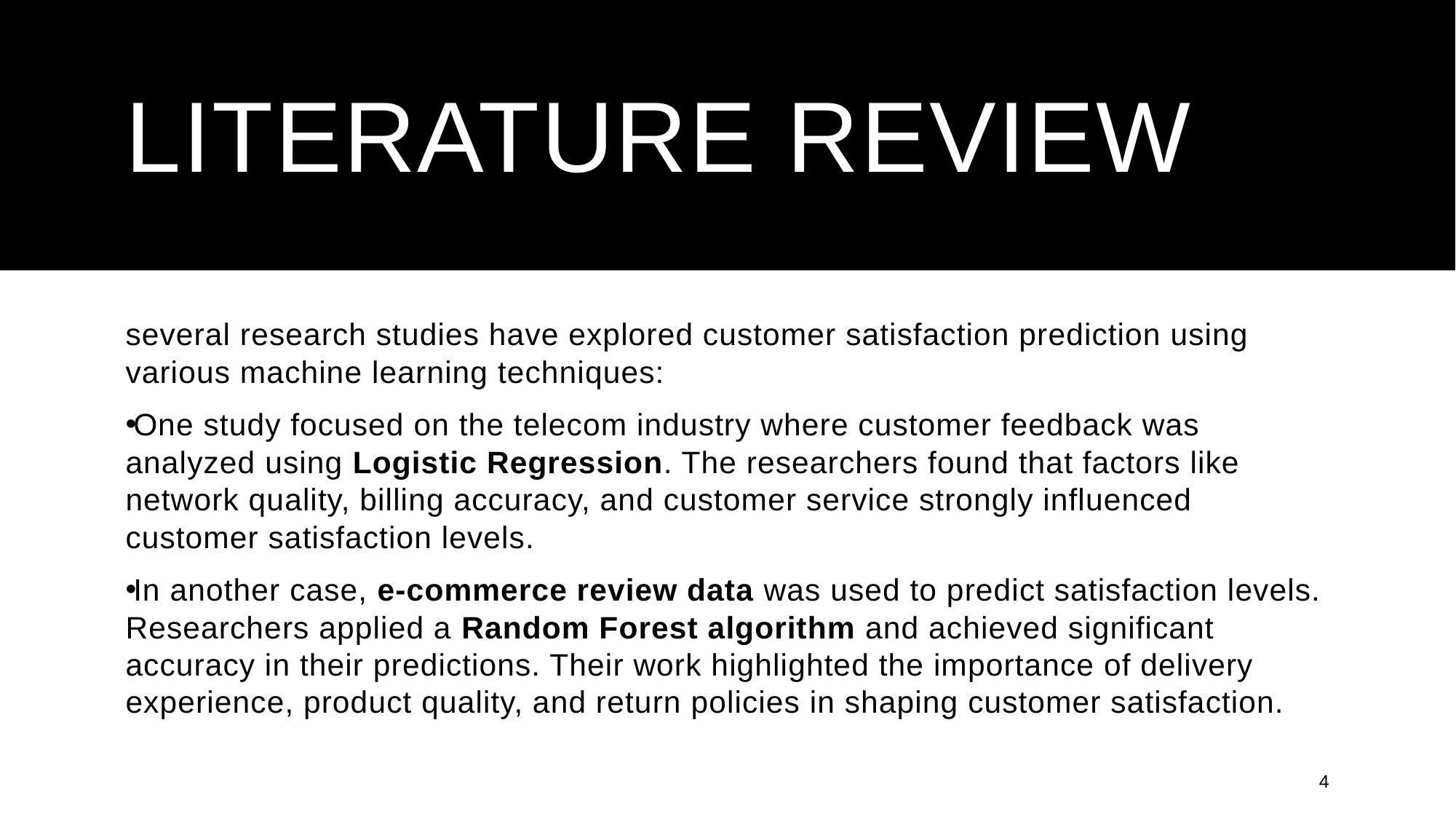

# Literature Review
several research studies have explored customer satisfaction prediction using various machine learning techniques:
One study focused on the telecom industry where customer feedback was analyzed using Logistic Regression. The researchers found that factors like network quality, billing accuracy, and customer service strongly influenced customer satisfaction levels.
In another case, e-commerce review data was used to predict satisfaction levels. Researchers applied a Random Forest algorithm and achieved significant accuracy in their predictions. Their work highlighted the importance of delivery experience, product quality, and return policies in shaping customer satisfaction.

4